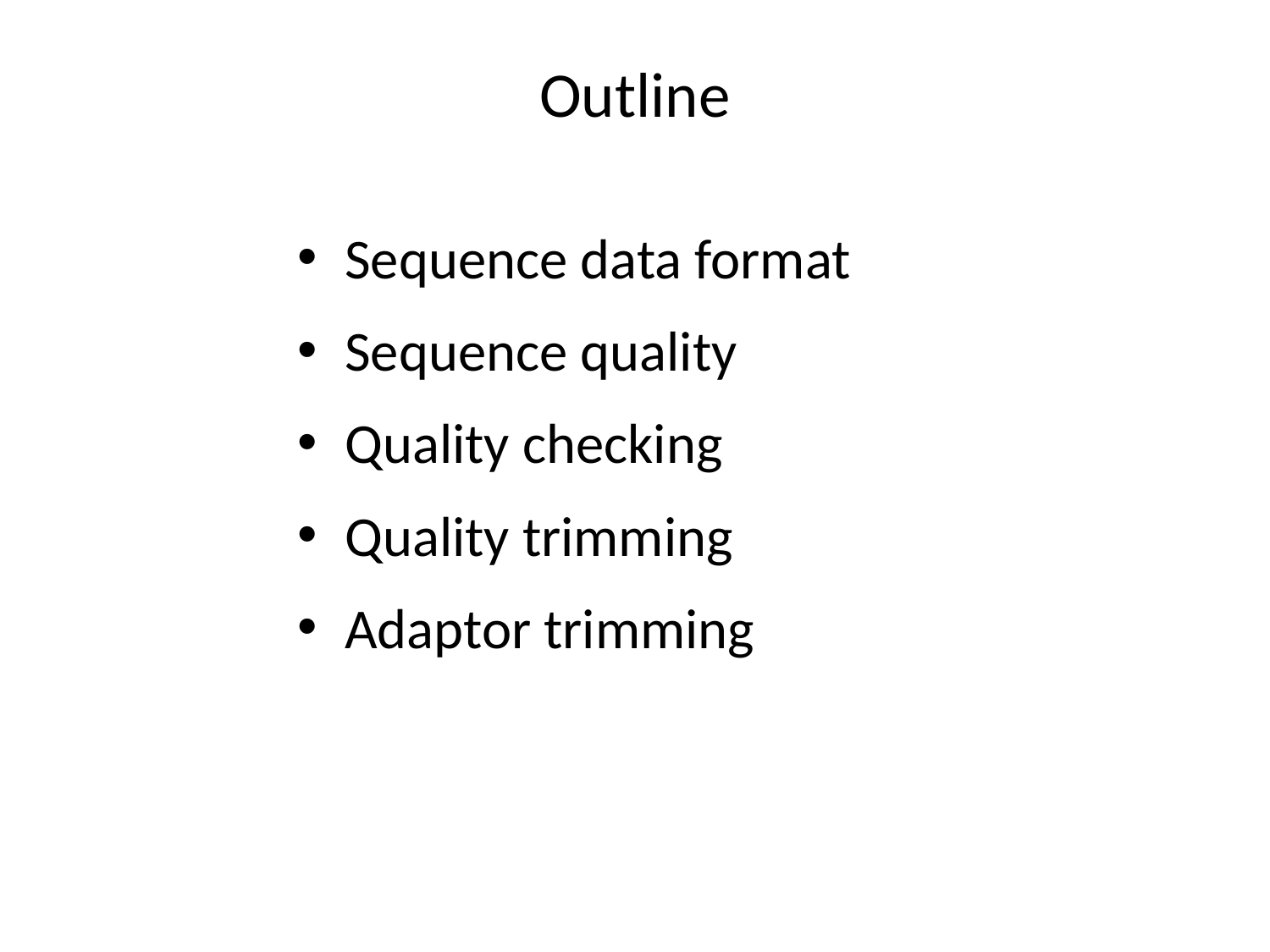

# Outline
Sequence data format
Sequence quality
Quality checking
Quality trimming
Adaptor trimming